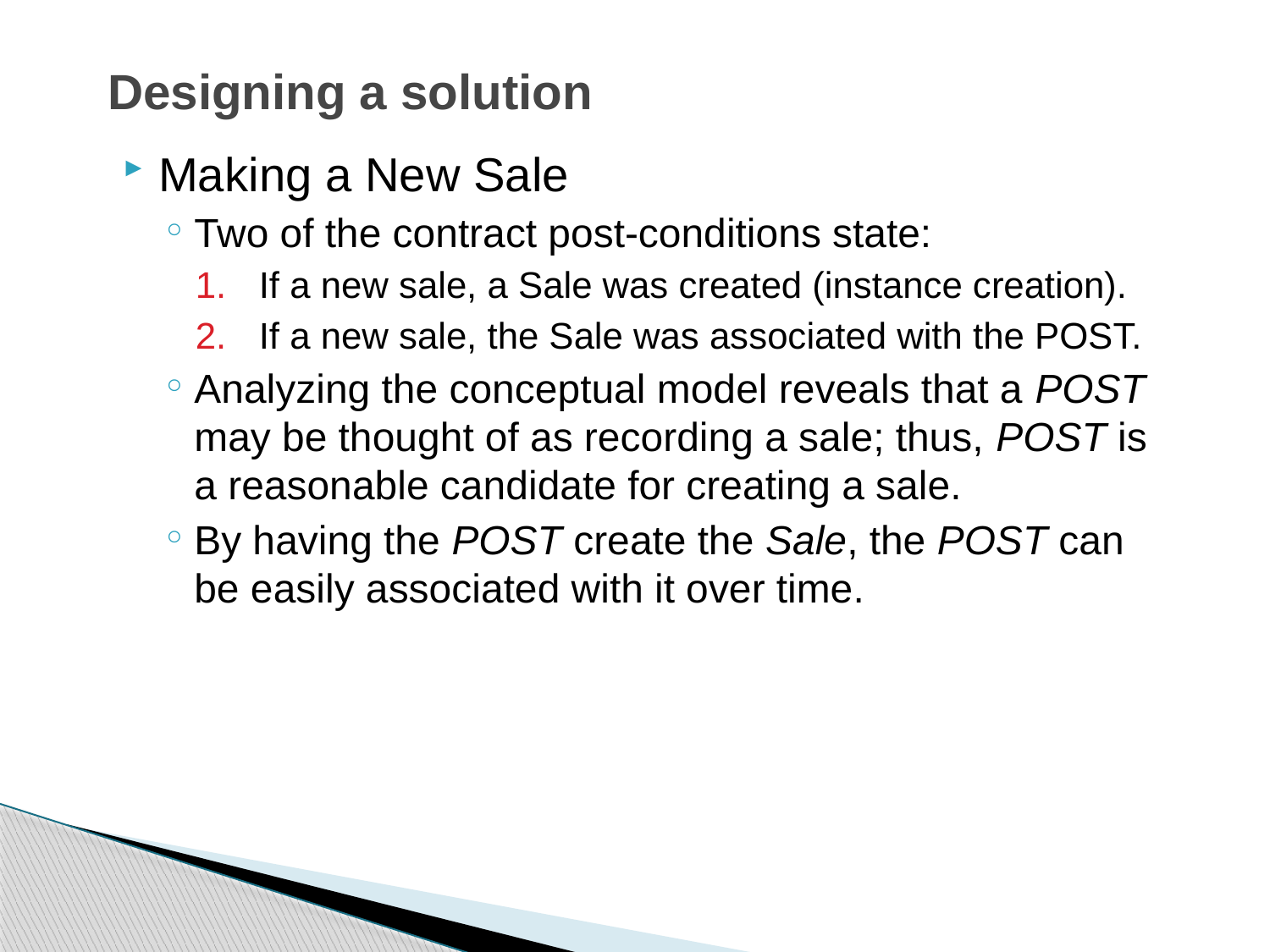

# Designing a solution
Making a New Sale
Two of the contract post-conditions state:
If a new sale, a Sale was created (instance creation).
If a new sale, the Sale was associated with the POST.
Analyzing the conceptual model reveals that a POST may be thought of as recording a sale; thus, POST is a reasonable candidate for creating a sale.
By having the POST create the Sale, the POST can be easily associated with it over time.